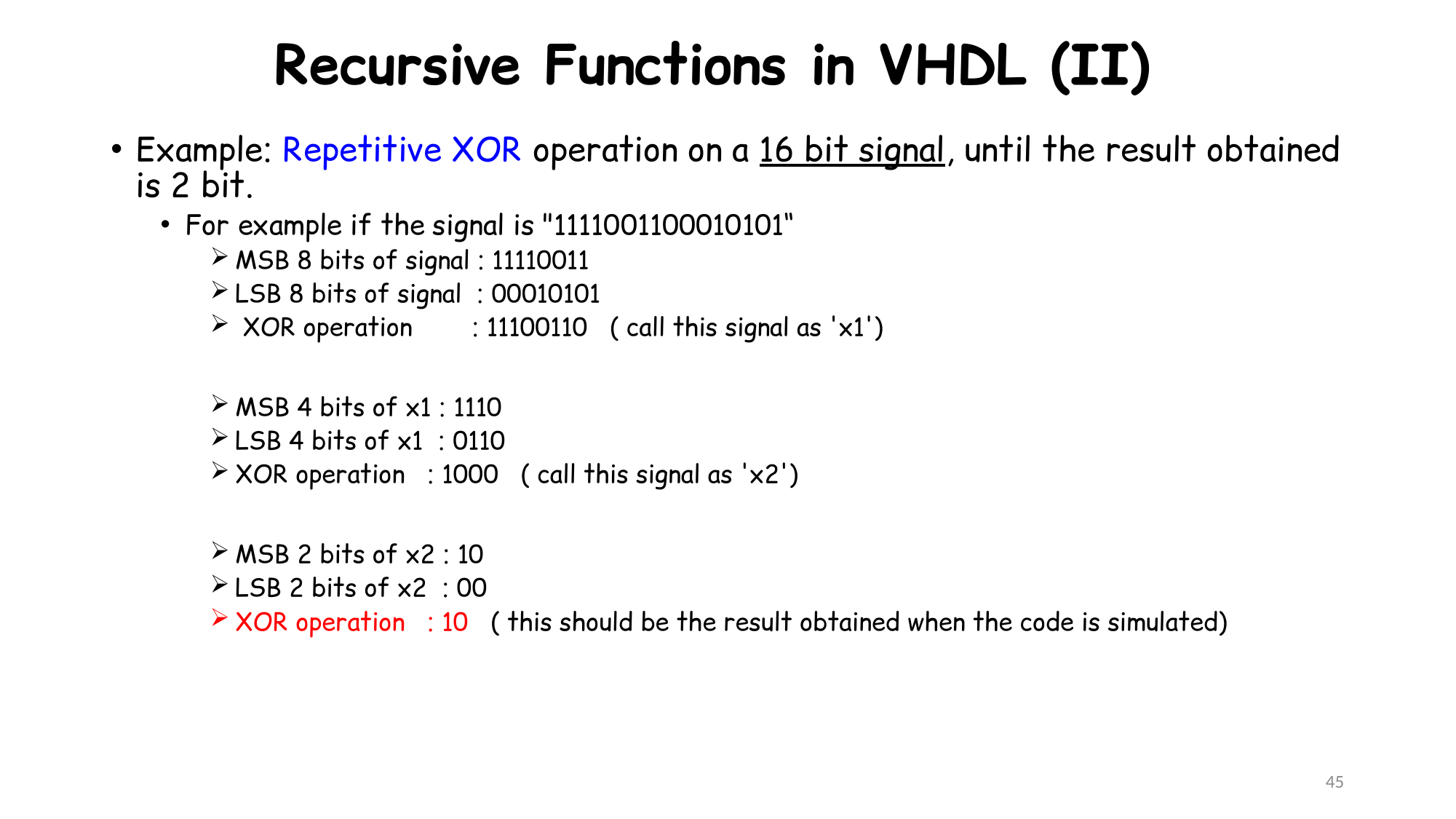

# Recursive Functions in VHDL (II)
Example: Repetitive XOR operation on a 16 bit signal, until the result obtained is 2 bit.
For example if the signal is "1111001100010101“
MSB 8 bits of signal : 11110011
LSB 8 bits of signal  : 00010101
 XOR operation        : 11100110   ( call this signal as 'x1')

MSB 4 bits of x1 : 1110
LSB 4 bits of x1  : 0110
XOR operation   : 1000   ( call this signal as 'x2')

MSB 2 bits of x2 : 10
LSB 2 bits of x2  : 00
XOR operation   : 10   ( this should be the result obtained when the code is simulated)
45